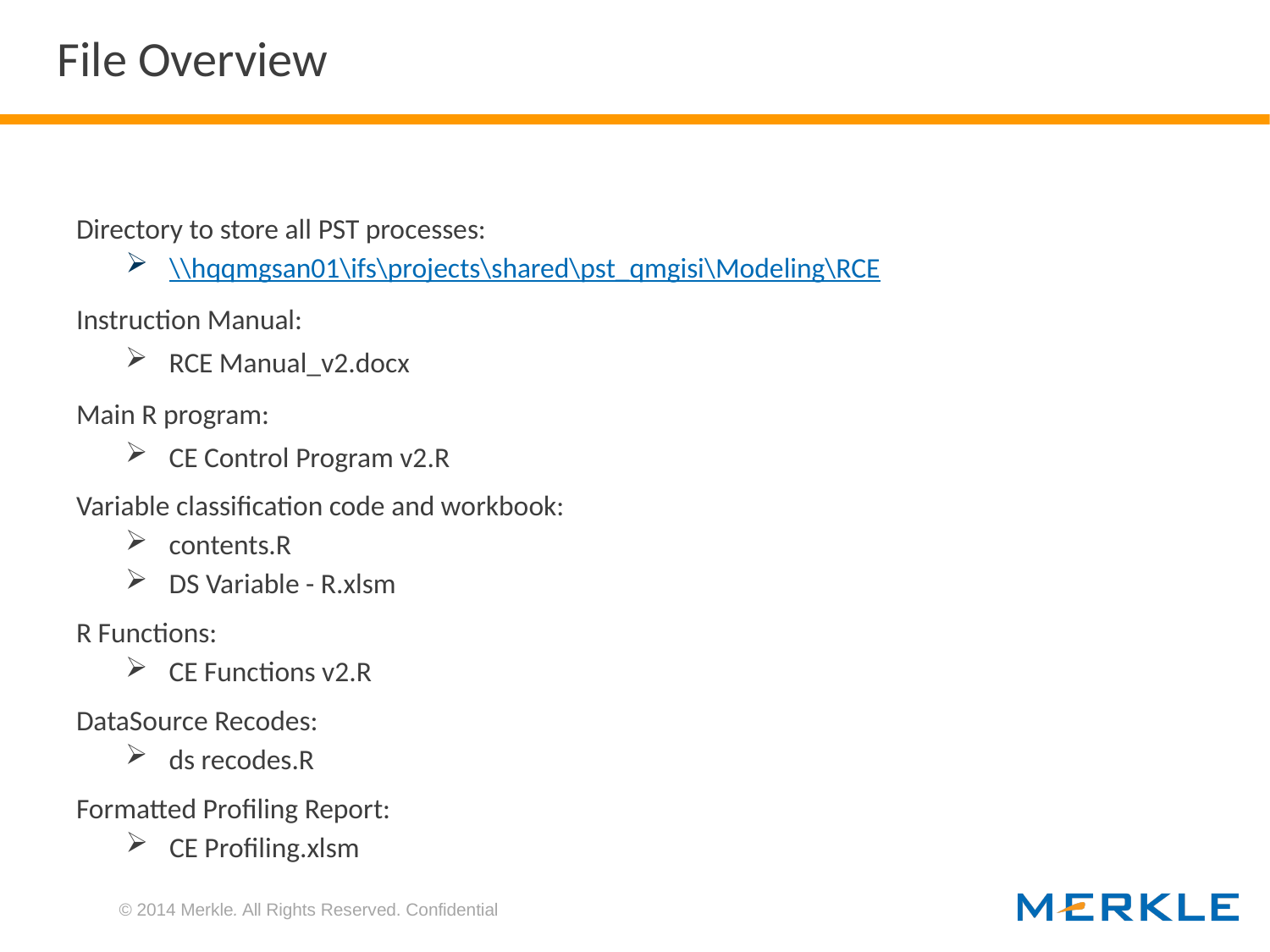

# File Overview

Directory to store all PST processes:
\\hqqmgsan01\ifs\projects\shared\pst_qmgisi\Modeling\RCE
Instruction Manual:
RCE Manual_v2.docx
Main R program:
CE Control Program v2.R
Variable classification code and workbook:
contents.R
DS Variable - R.xlsm
R Functions:
CE Functions v2.R
DataSource Recodes:
ds recodes.R
Formatted Profiling Report:
CE Profiling.xlsm